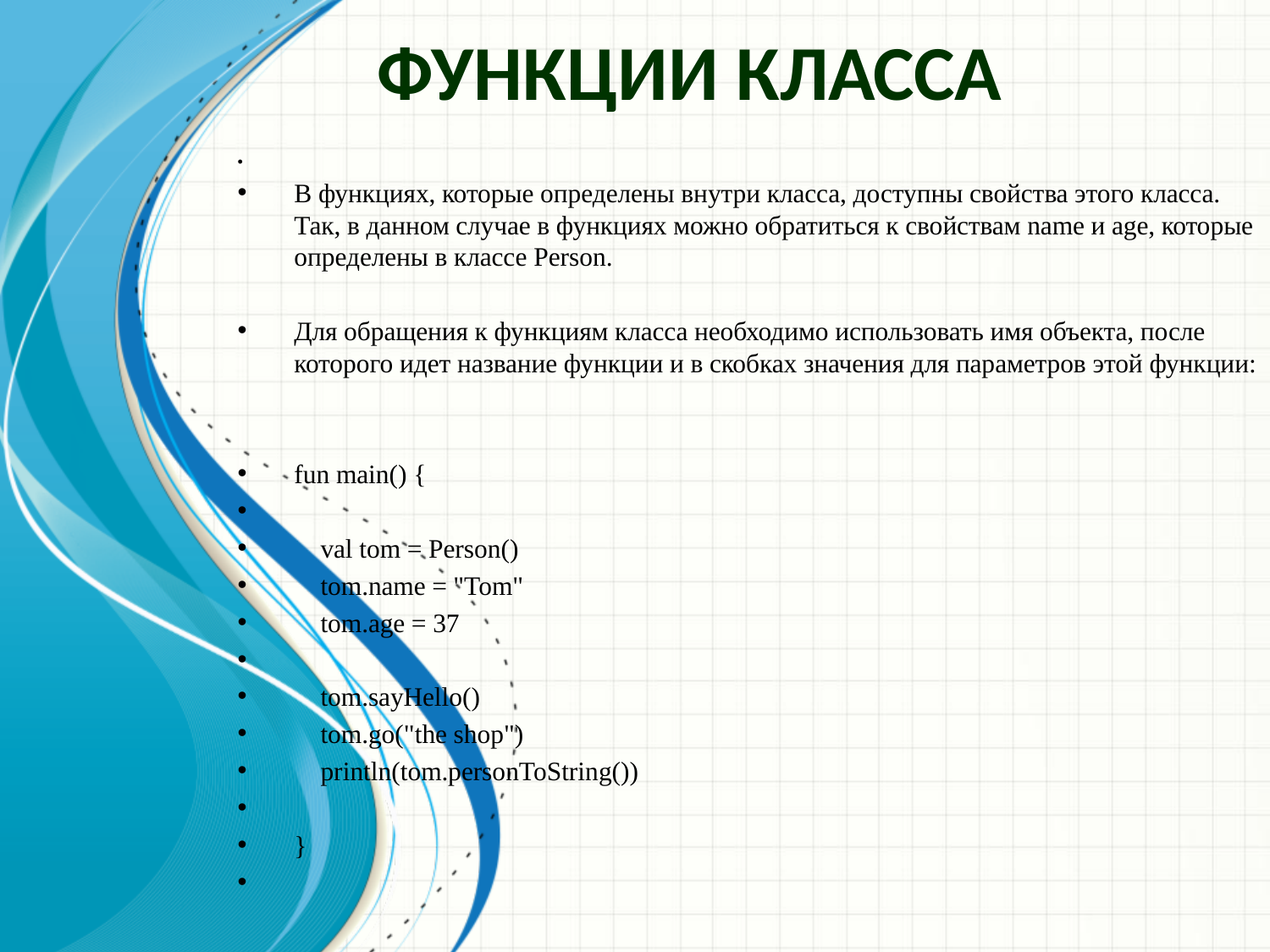

Функции класса

В функциях, которые определены внутри класса, доступны свойства этого класса. Так, в данном случае в функциях можно обратиться к свойствам name и age, которые определены в классе Person.

Для обращения к функциям класса необходимо использовать имя объекта, после которого идет название функции и в скобках значения для параметров этой функции:

fun main() {

    val tom = Person()
    tom.name = "Tom"
    tom.age = 37

    tom.sayHello()
    tom.go("the shop")
    println(tom.personToString())

}